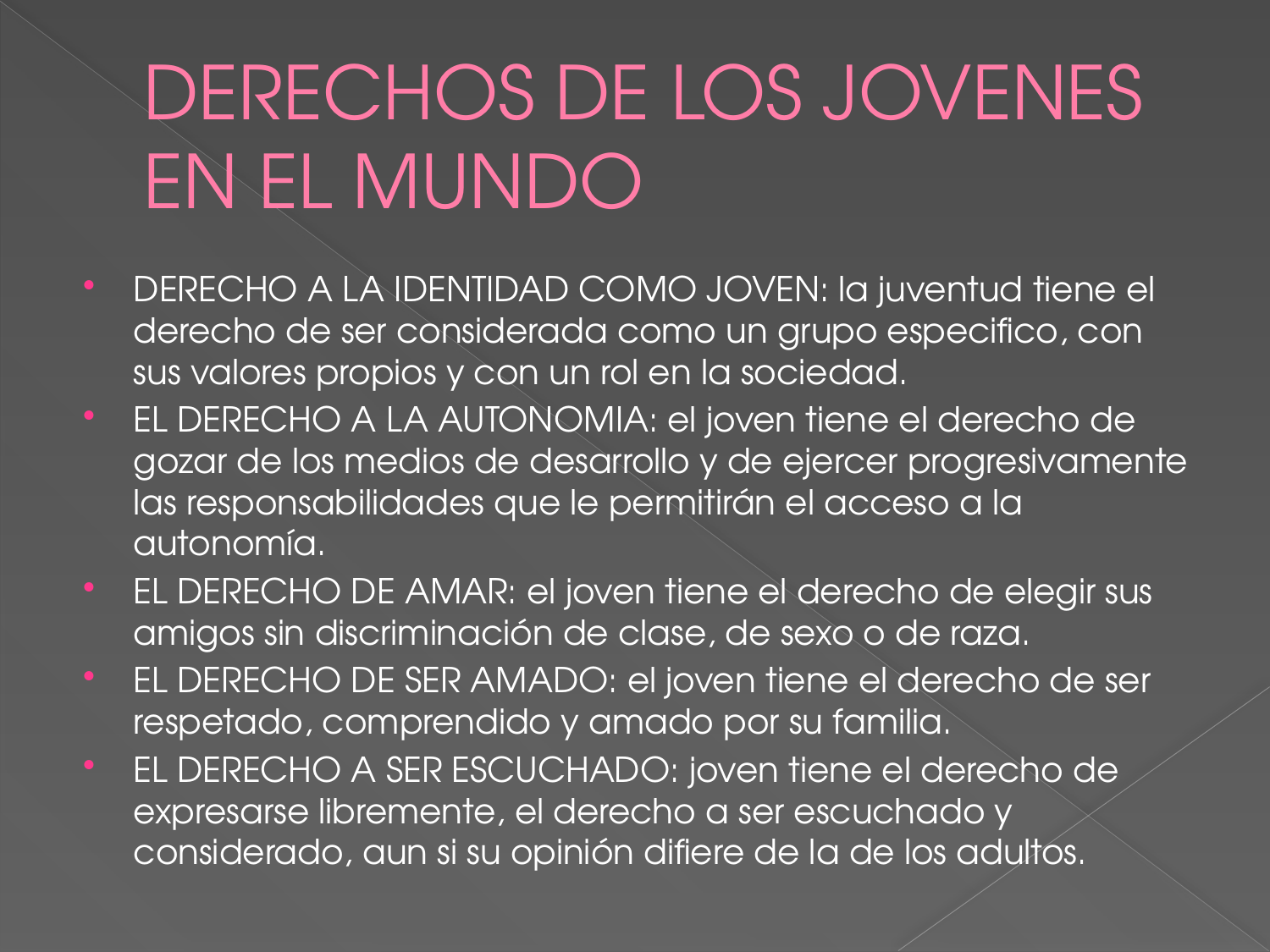

# DERECHOS DE LOS JOVENES EN EL MUNDO
DERECHO A LA IDENTIDAD COMO JOVEN: la juventud tiene el derecho de ser considerada como un grupo especifico, con sus valores propios y con un rol en la sociedad.
EL DERECHO A LA AUTONOMIA: el joven tiene el derecho de gozar de los medios de desarrollo y de ejercer progresivamente las responsabilidades que le permitirán el acceso a la autonomía.
EL DERECHO DE AMAR: el joven tiene el derecho de elegir sus amigos sin discriminación de clase, de sexo o de raza.
EL DERECHO DE SER AMADO: el joven tiene el derecho de ser respetado, comprendido y amado por su familia.
EL DERECHO A SER ESCUCHADO: joven tiene el derecho de expresarse libremente, el derecho a ser escuchado y considerado, aun si su opinión difiere de la de los adultos.